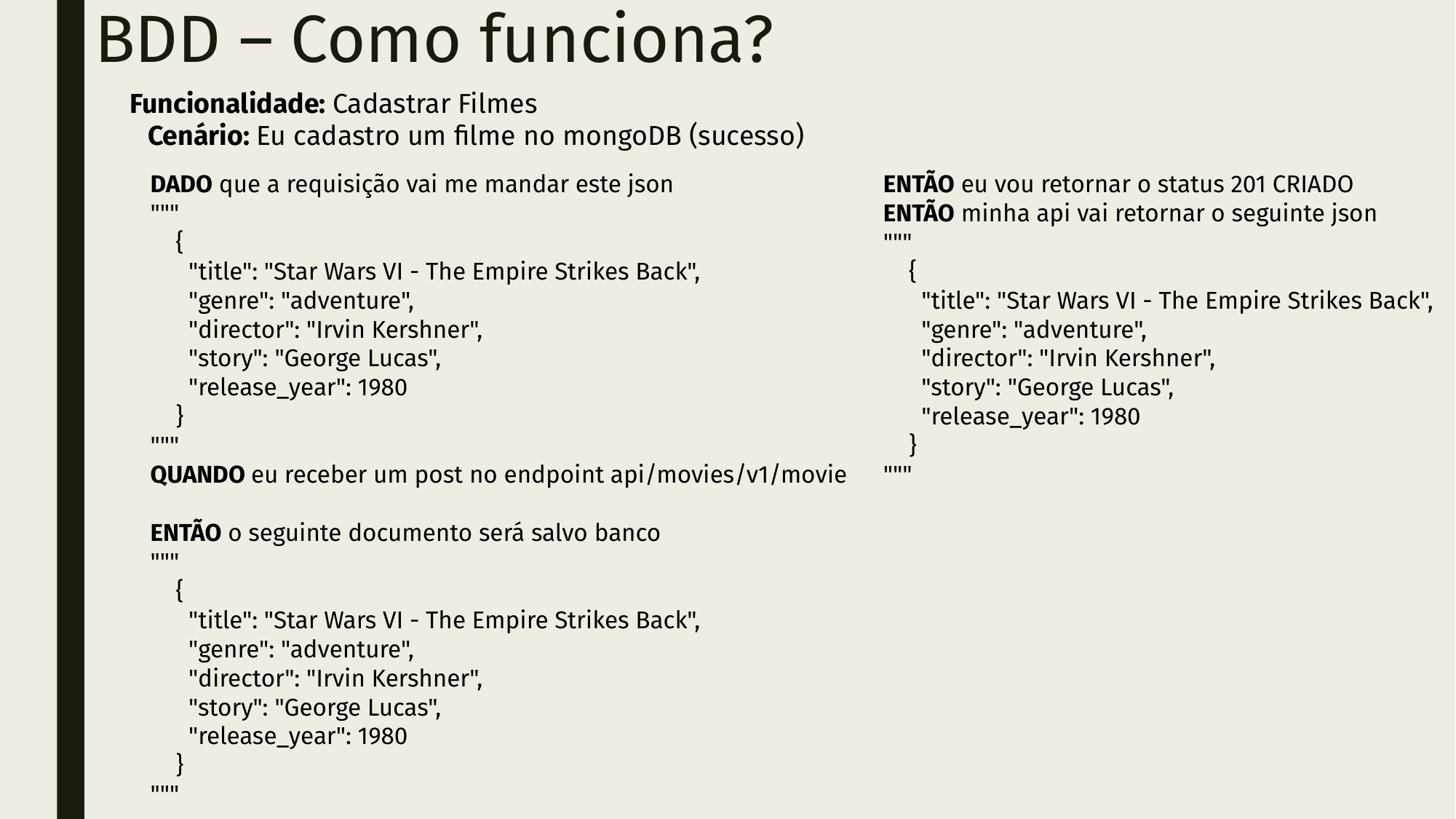

# BDD – Como funciona?
Funcionalidade: Cadastrar Filmes
Cenário: Eu cadastro um filme no mongoDB (sucesso)
DADO que a requisição vai me mandar este json
"""
    {
      "title": "Star Wars VI - The Empire Strikes Back",
      "genre": "adventure",
      "director": "Irvin Kershner",
      "story": "George Lucas",
      "release_year": 1980
    }
"""
QUANDO eu receber um post no endpoint api/movies/v1/movie
ENTÃO o seguinte documento será salvo banco
"""
    {
      "title": "Star Wars VI - The Empire Strikes Back",
      "genre": "adventure",
      "director": "Irvin Kershner",
      "story": "George Lucas",
      "release_year": 1980
    }
"""
ENTÃO eu vou retornar o status 201 CRIADO
ENTÃO minha api vai retornar o seguinte json
"""
    {
      "title": "Star Wars VI - The Empire Strikes Back",
      "genre": "adventure",
      "director": "Irvin Kershner",
      "story": "George Lucas",
      "release_year": 1980
    }
"""